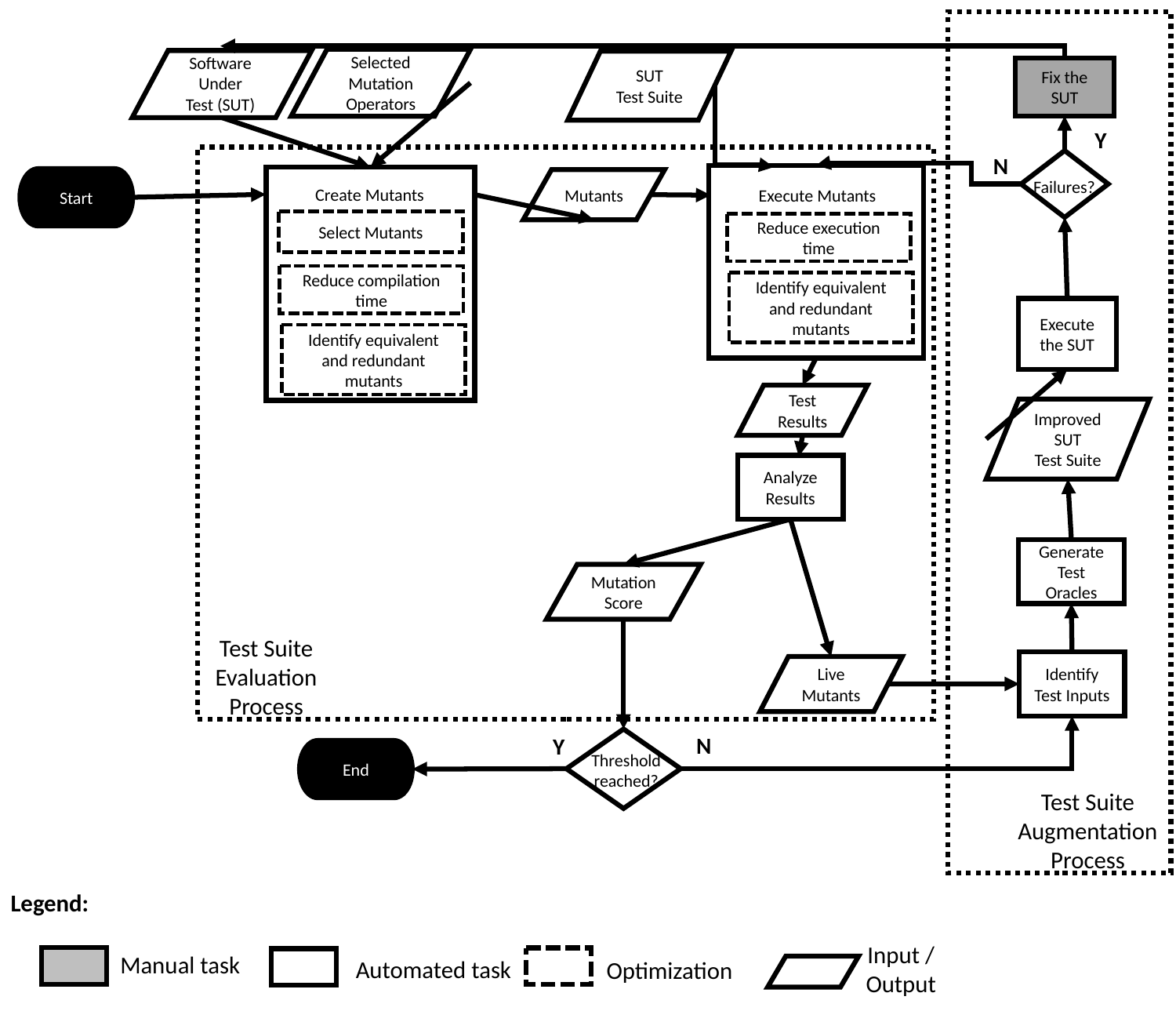

Software
Under
Test (SUT)
Selected
Mutation
Operators

Start
SUT
Test Suite
Fix the
SUT
Y
N

Mutants
Failures?
Create Mutants
Execute Mutants
Select Mutants
Reduce execution
time
Reduce compilation time
Identify equivalent and redundant mutants
Execute
the SUT
Identify equivalent and redundant mutants
Test
Results
Improved
SUT
Test Suite
Analyze
Results
Generate
Test Oracles
Mutation
Score
N
Y

Threshold
reached?
End
Test Suite
Evaluation
Process
Identify
Test Inputs
Live
Mutants
Test Suite
Augmentation
Process
Legend:
Input / Output
Manual task

Automated task

Optimization